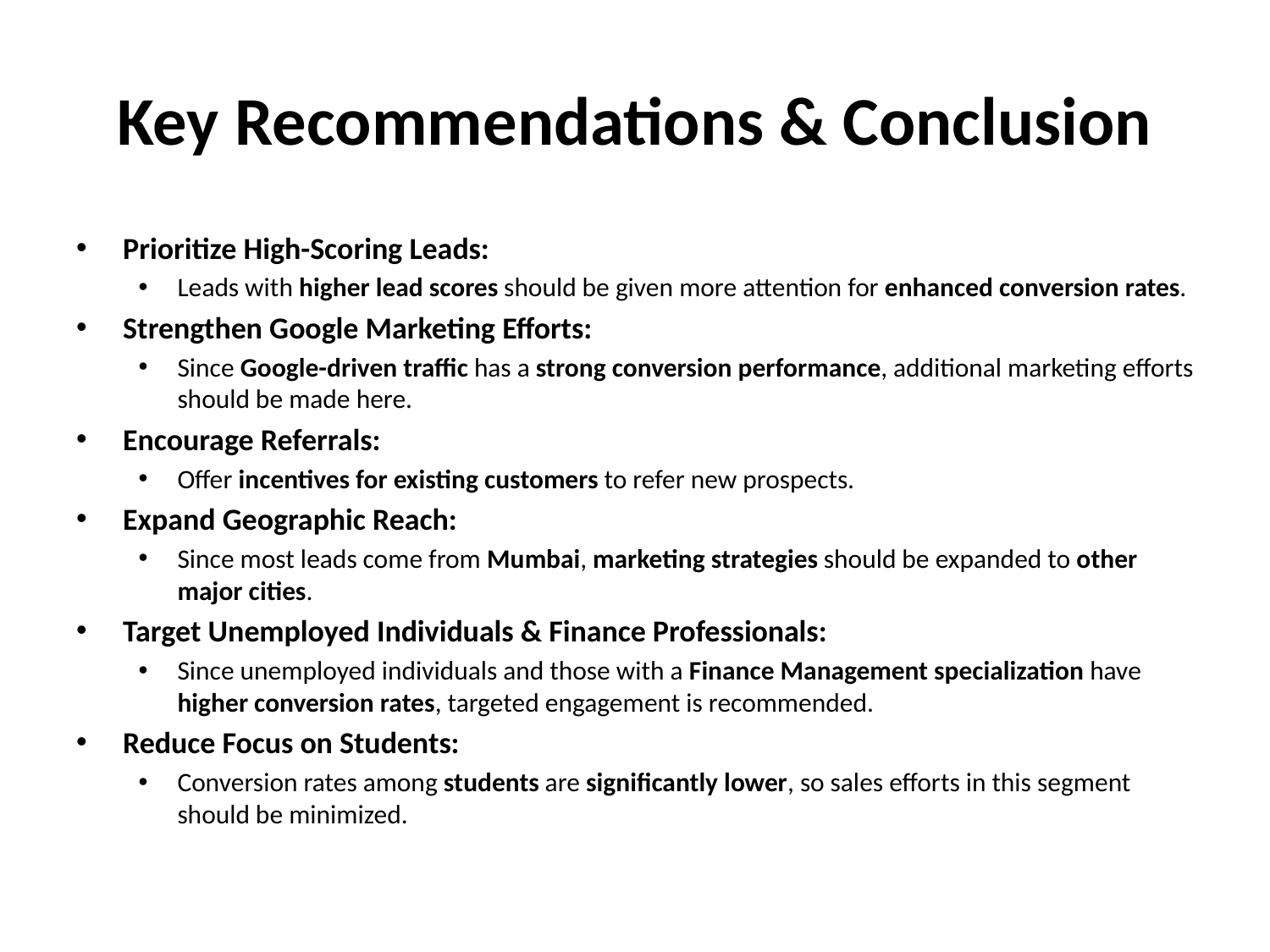

# Key Recommendations & Conclusion
Prioritize High-Scoring Leads:
Leads with higher lead scores should be given more attention for enhanced conversion rates.
Strengthen Google Marketing Efforts:
Since Google-driven traffic has a strong conversion performance, additional marketing efforts should be made here.
Encourage Referrals:
Offer incentives for existing customers to refer new prospects.
Expand Geographic Reach:
Since most leads come from Mumbai, marketing strategies should be expanded to other major cities.
Target Unemployed Individuals & Finance Professionals:
Since unemployed individuals and those with a Finance Management specialization have higher conversion rates, targeted engagement is recommended.
Reduce Focus on Students:
Conversion rates among students are significantly lower, so sales efforts in this segment should be minimized.